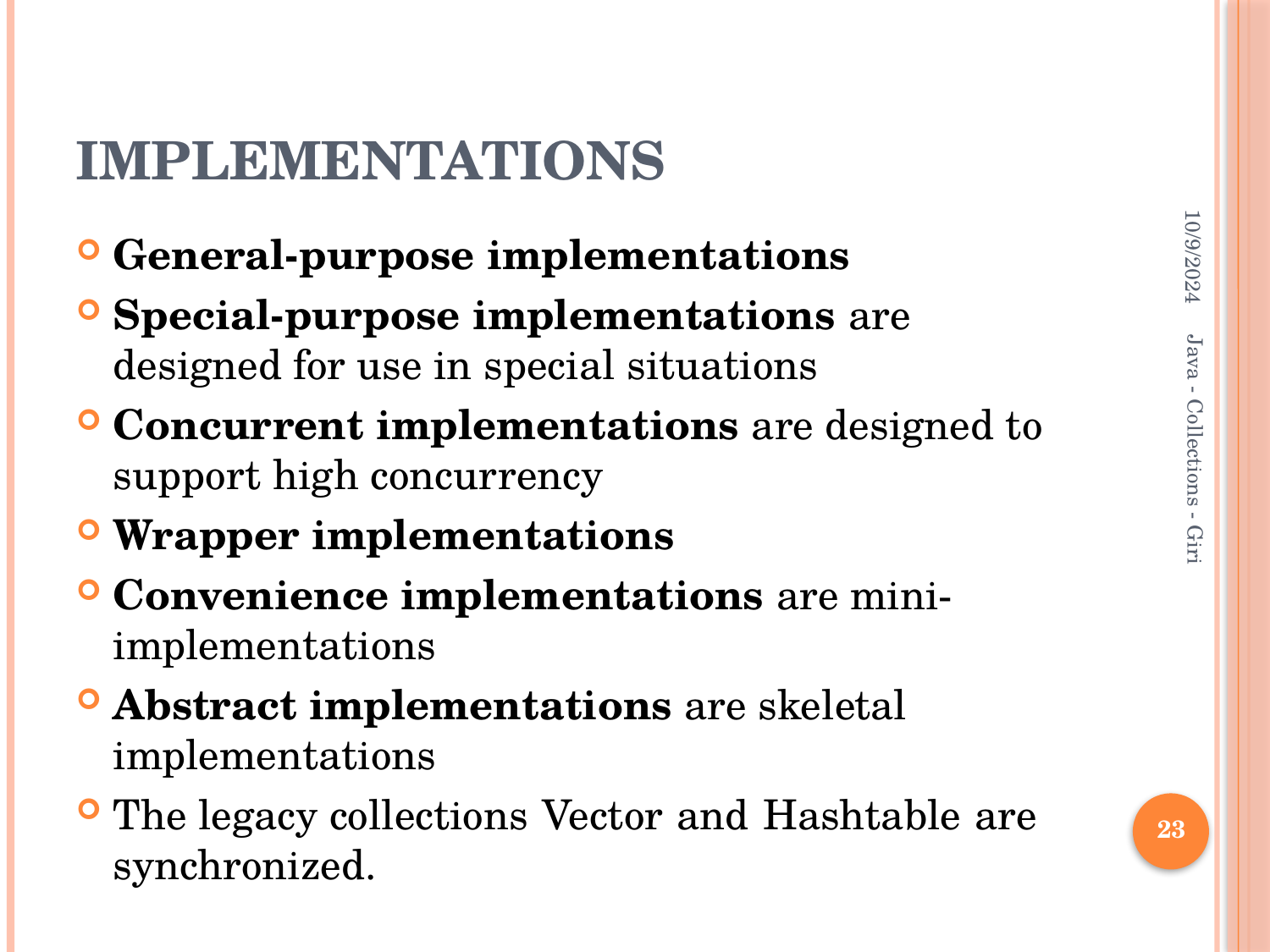

# Implementations
10/9/2024
General-purpose implementations
Special-purpose implementations are designed for use in special situations
Concurrent implementations are designed to support high concurrency
Wrapper implementations
Convenience implementations are mini-implementations
Abstract implementations are skeletal implementations
The legacy collections Vector and Hashtable are synchronized.
Java - Collections - Giri
23